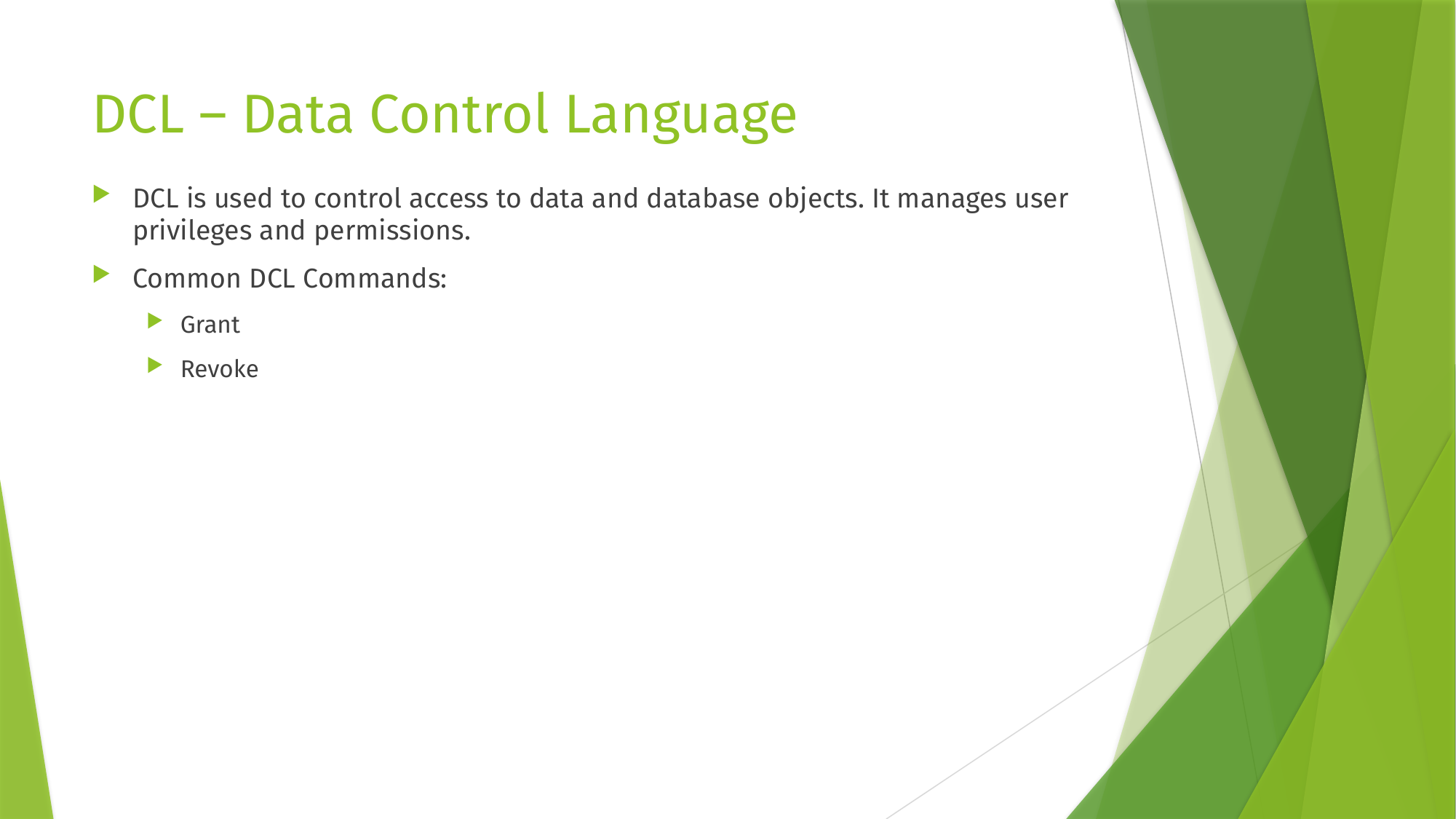

# DCL – Data Control Language
DCL is used to control access to data and database objects. It manages user privileges and permissions.
Common DCL Commands:
Grant
Revoke